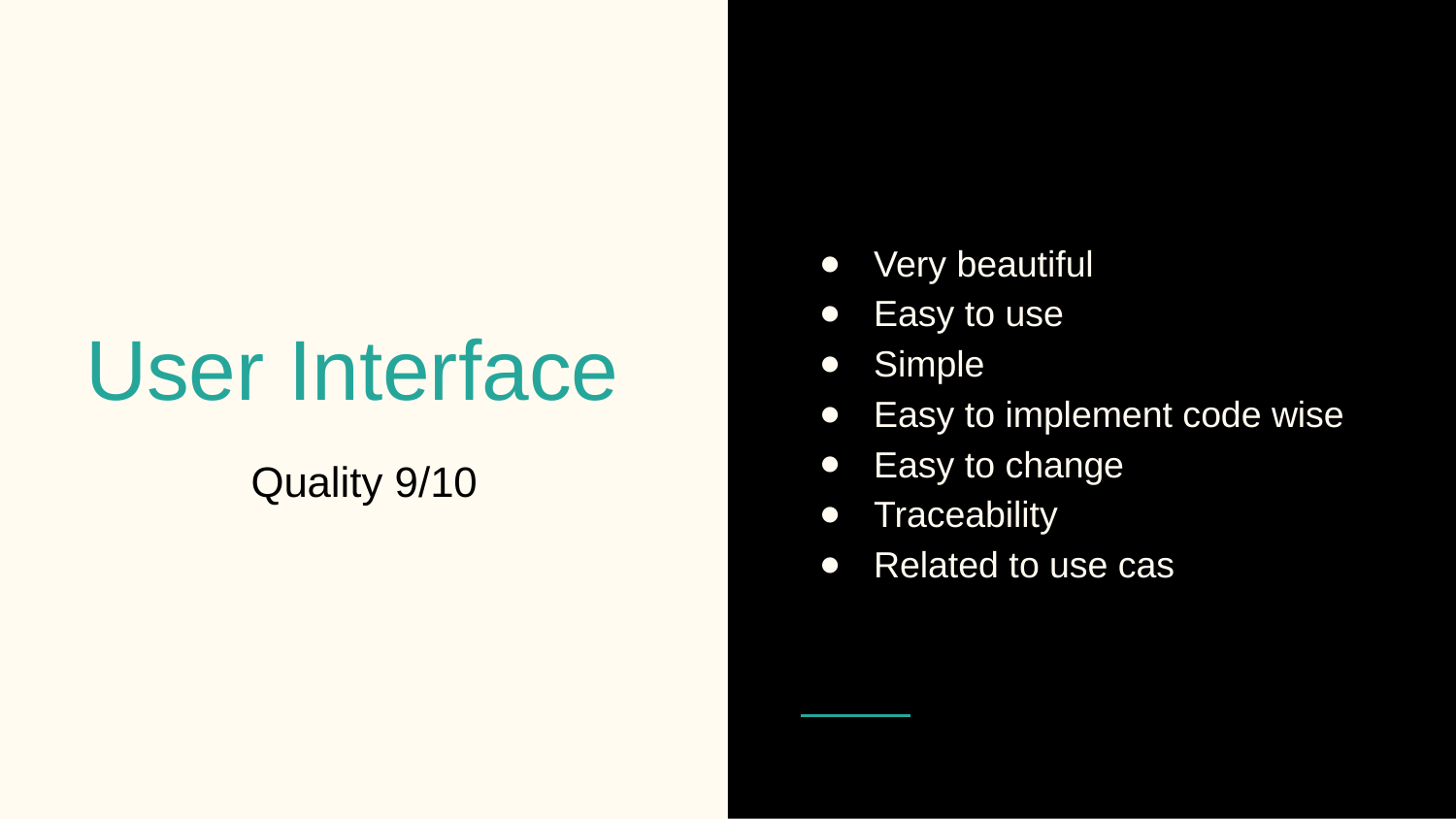

Very beautiful
Easy to use
Simple
Easy to implement code wise
Easy to change
Traceability
Related to use cas
# User Interface
Quality 9/10